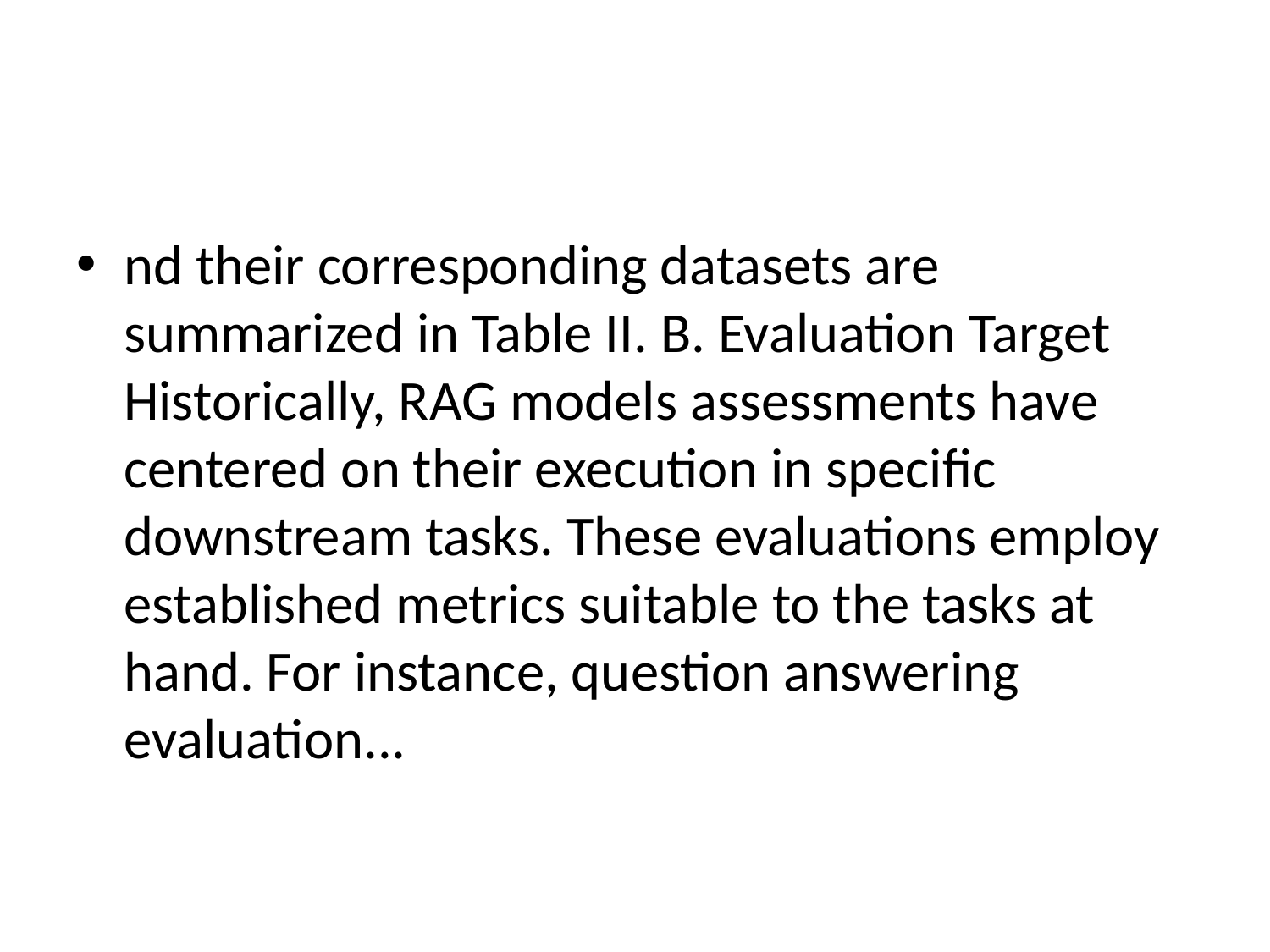

#
nd their corresponding datasets are summarized in Table II. B. Evaluation Target Historically, RAG models assessments have centered on their execution in specific downstream tasks. These evaluations employ established metrics suitable to the tasks at hand. For instance, question answering evaluation...